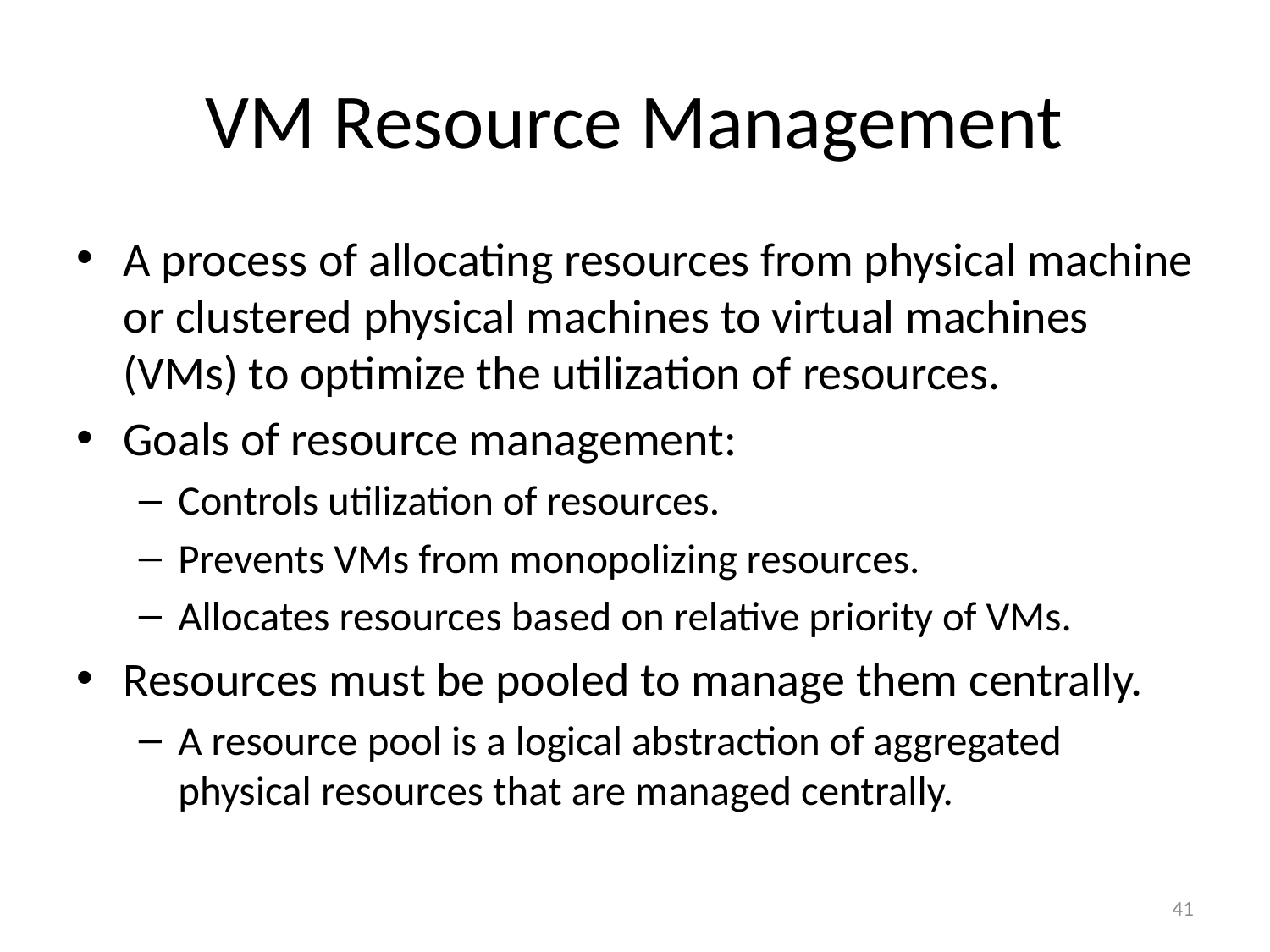

# VM Resource Management
A process of allocating resources from physical machine or clustered physical machines to virtual machines (VMs) to optimize the utilization of resources.
Goals of resource management:
Controls utilization of resources.
Prevents VMs from monopolizing resources.
Allocates resources based on relative priority of VMs.
Resources must be pooled to manage them centrally.
A resource pool is a logical abstraction of aggregated physical resources that are managed centrally.
41